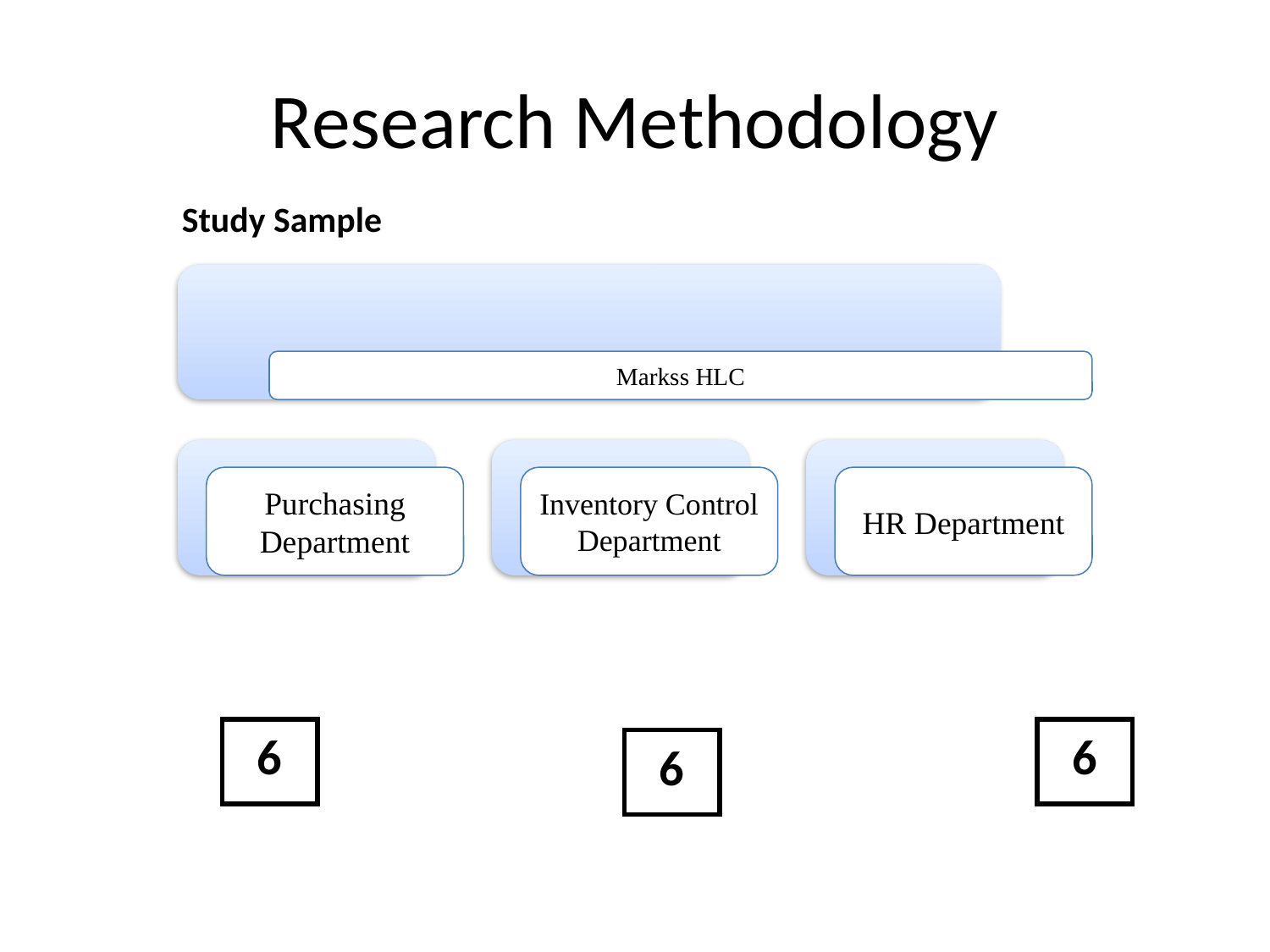

# Research Methodology
Study Sample
Markss HLC
Purchasing Department
Inventory Control Department
HR Department
6
6
6